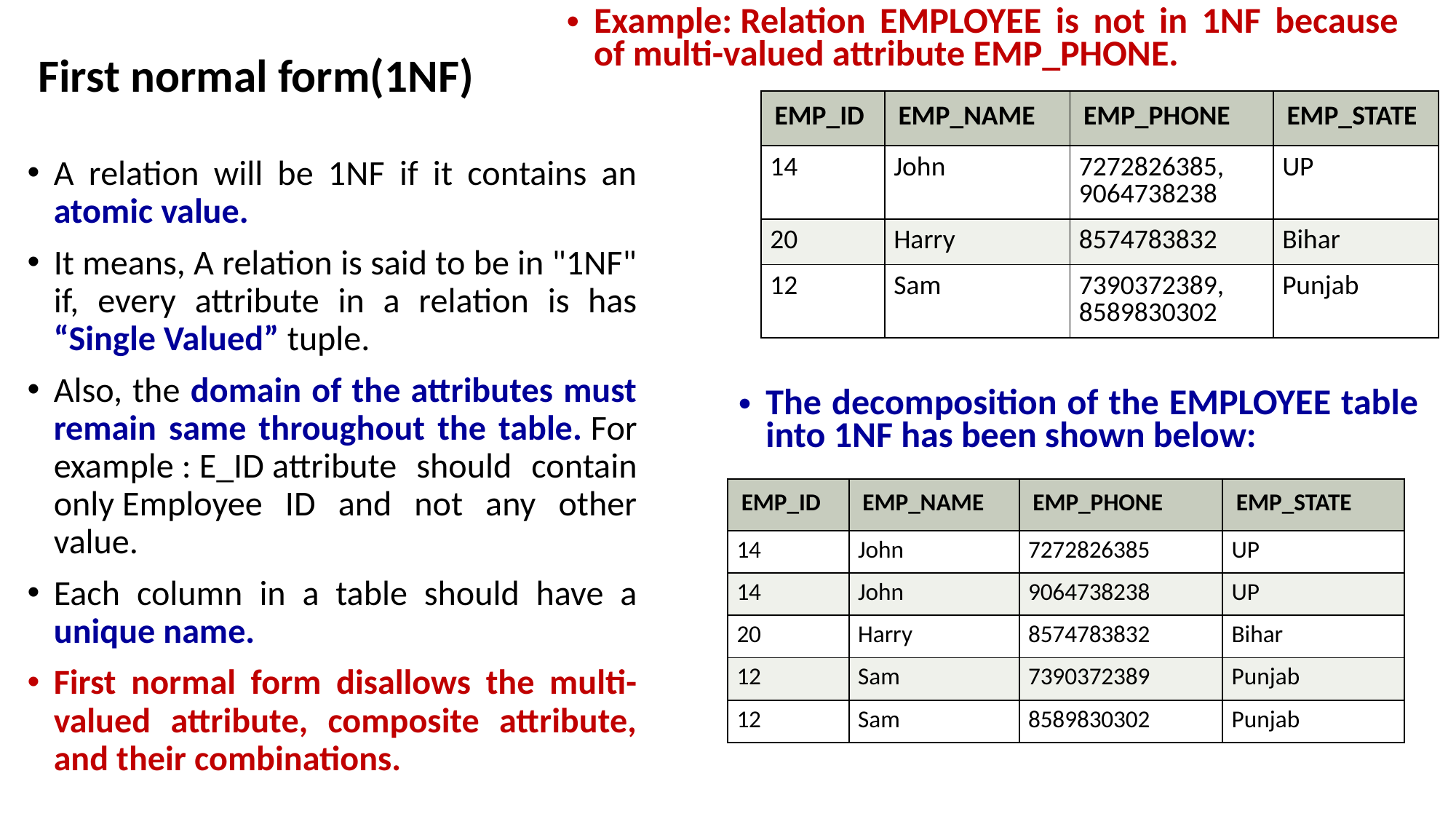

Example: Relation EMPLOYEE is not in 1NF because of multi-valued attribute EMP_PHONE.

# First normal form(1NF)
| EMP\_ID | EMP\_NAME | EMP\_PHONE | EMP\_STATE |
| --- | --- | --- | --- |
| 14 | John | 7272826385, 9064738238 | UP |
| 20 | Harry | 8574783832 | Bihar |
| 12 | Sam | 7390372389, 8589830302 | Punjab |
A relation will be 1NF if it contains an atomic value.
It means, A relation is said to be in "1NF" if, every attribute in a relation is has “Single Valued” tuple.
Also, the domain of the attributes must remain same throughout the table. For example : E_ID attribute should contain only Employee ID and not any other value.
Each column in a table should have a unique name.
First normal form disallows the multi-valued attribute, composite attribute, and their combinations.

The decomposition of the EMPLOYEE table into 1NF has been shown below:
| EMP\_ID | EMP\_NAME | EMP\_PHONE | EMP\_STATE |
| --- | --- | --- | --- |
| 14 | John | 7272826385 | UP |
| 14 | John | 9064738238 | UP |
| 20 | Harry | 8574783832 | Bihar |
| 12 | Sam | 7390372389 | Punjab |
| 12 | Sam | 8589830302 | Punjab |